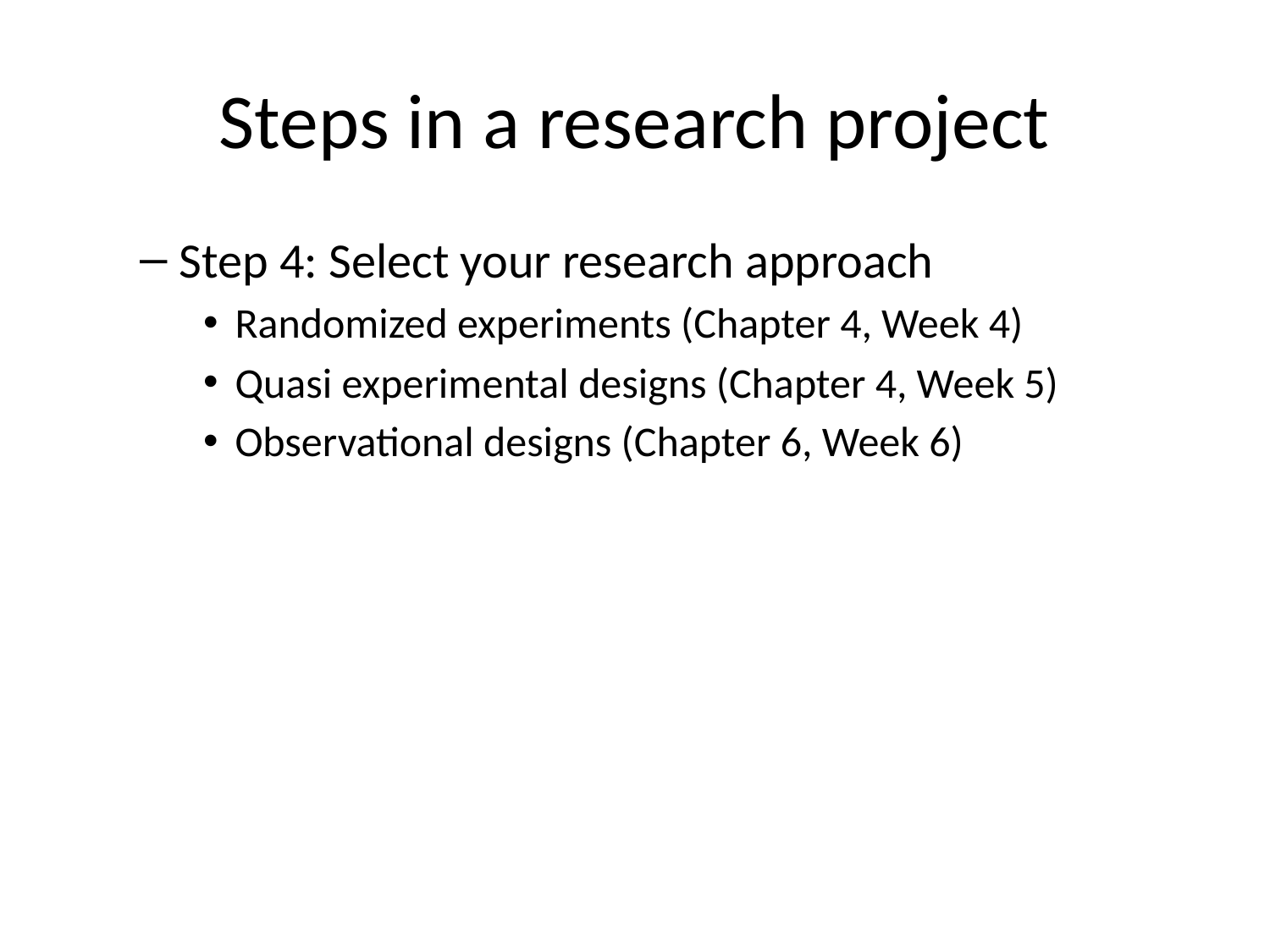

# Steps in a research project
Step 4: Select your research approach
Randomized experiments (Chapter 4, Week 4)
Quasi experimental designs (Chapter 4, Week 5)
Observational designs (Chapter 6, Week 6)